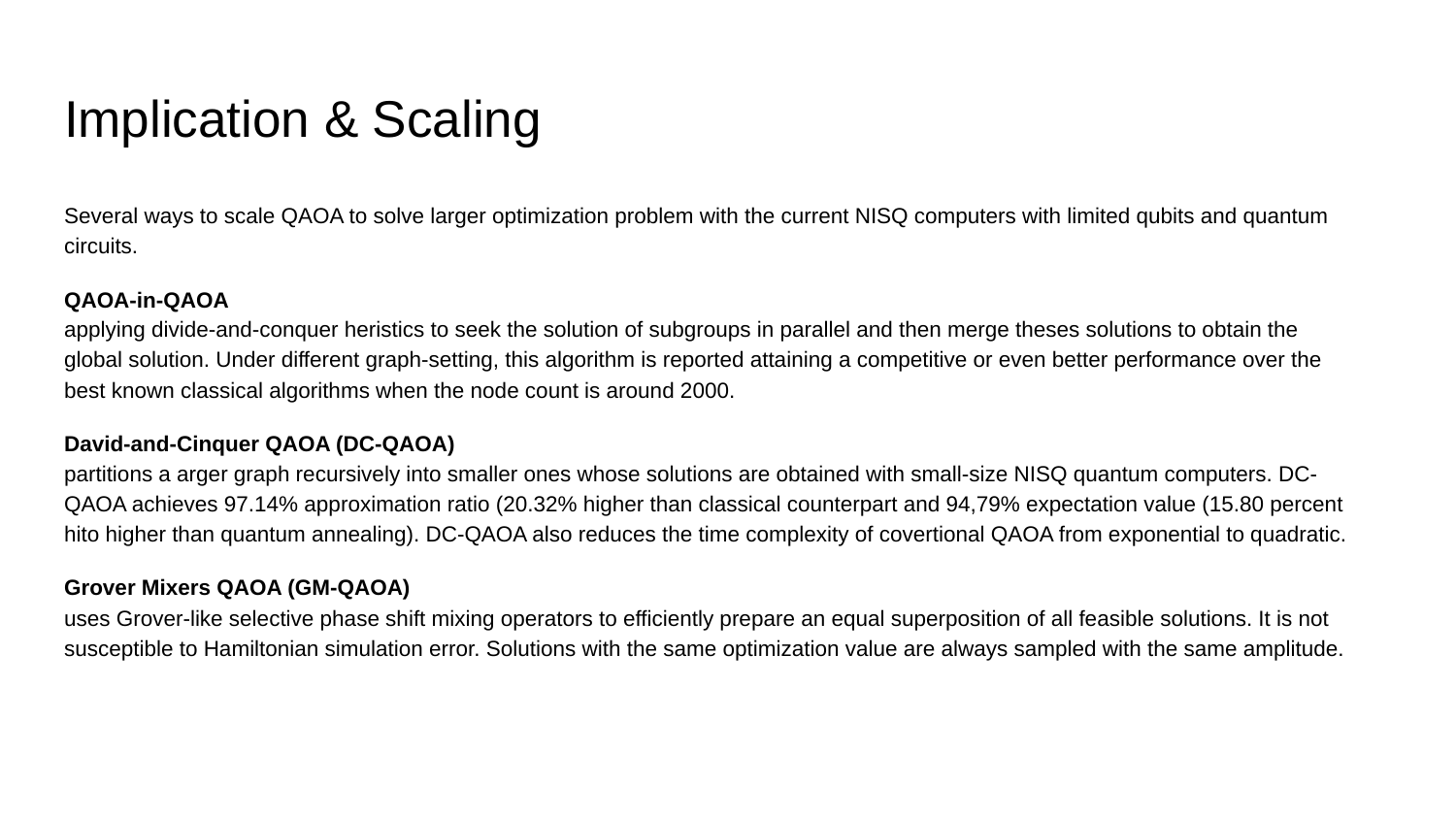

# Implication & Scaling
Several ways to scale QAOA to solve larger optimization problem with the current NISQ computers with limited qubits and quantum circuits.
QAOA-in-QAOA
applying divide-and-conquer heristics to seek the solution of subgroups in parallel and then merge theses solutions to obtain the global solution. Under different graph-setting, this algorithm is reported attaining a competitive or even better performance over the best known classical algorithms when the node count is around 2000.
David-and-Cinquer QAOA (DC-QAOA)
partitions a arger graph recursively into smaller ones whose solutions are obtained with small-size NISQ quantum computers. DC-QAOA achieves 97.14% approximation ratio (20.32% higher than classical counterpart and 94,79% expectation value (15.80 percent hito higher than quantum annealing). DC-QAOA also reduces the time complexity of covertional QAOA from exponential to quadratic.
Grover Mixers QAOA (GM-QAOA)
uses Grover-like selective phase shift mixing operators to efficiently prepare an equal superposition of all feasible solutions. It is not susceptible to Hamiltonian simulation error. Solutions with the same optimization value are always sampled with the same amplitude.